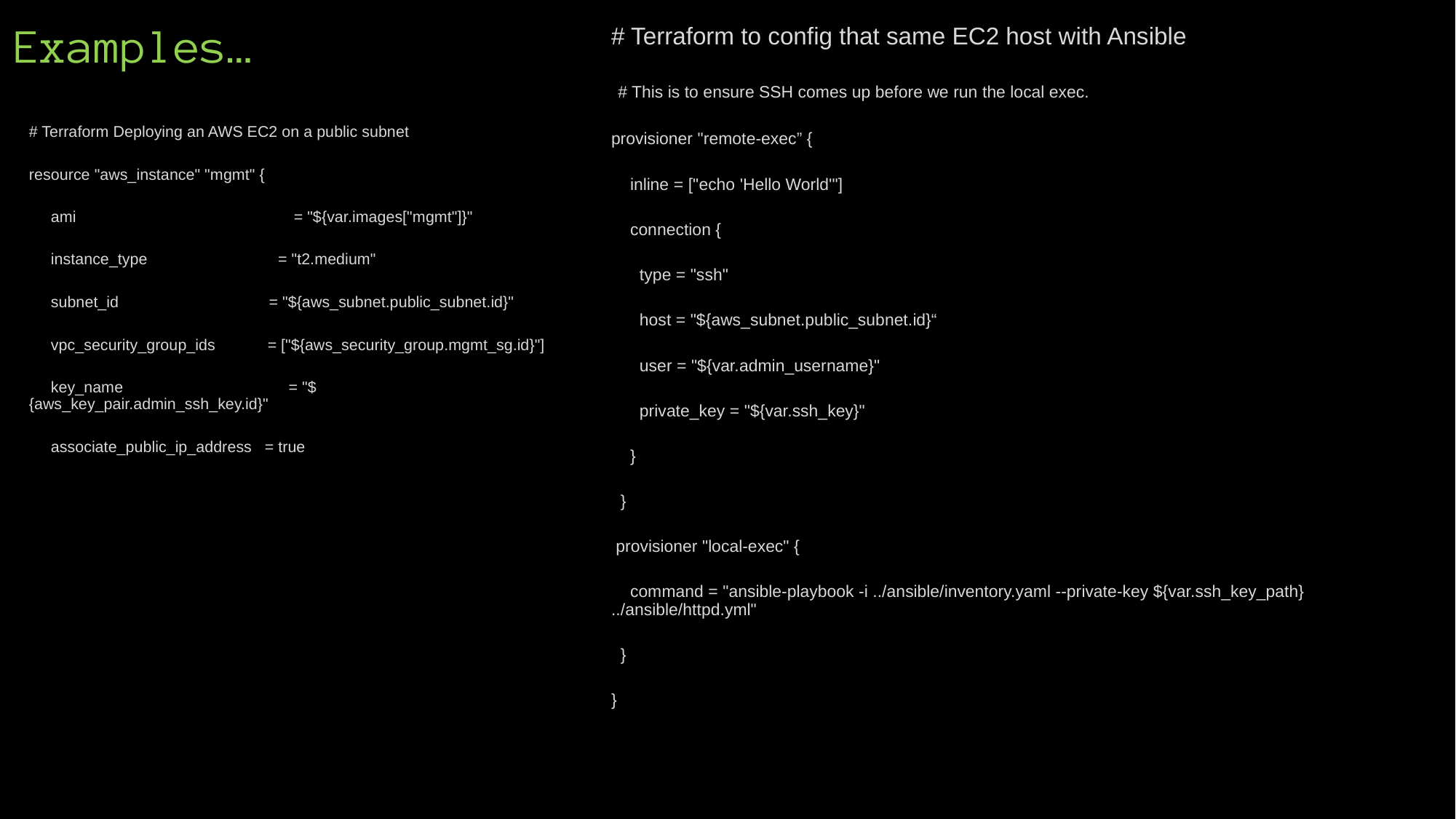

# Examples…
# Terraform to config that same EC2 host with Ansible
 # This is to ensure SSH comes up before we run the local exec.
provisioner "remote-exec” {
    inline = ["echo 'Hello World'"]
    connection {
      type = "ssh"
      host = "${aws_subnet.public_subnet.id}“
      user = "${var.admin_username}"
      private_key = "${var.ssh_key}"
    }
  }
 provisioner "local-exec" {
    command = "ansible-playbook -i ../ansible/inventory.yaml --private-key ${var.ssh_key_path} ../ansible/httpd.yml"
  }
}
# Terraform Deploying an AWS EC2 on a public subnet
resource "aws_instance" "mgmt" {
     ami                                                  = "${var.images["mgmt"]}"
     instance_type                              = "t2.medium"
     subnet_id                   	        = "${aws_subnet.public_subnet.id}"
     vpc_security_group_ids            = ["${aws_security_group.mgmt_sg.id}"]
     key_name                                      = "${aws_key_pair.admin_ssh_key.id}"
     associate_public_ip_address   = true